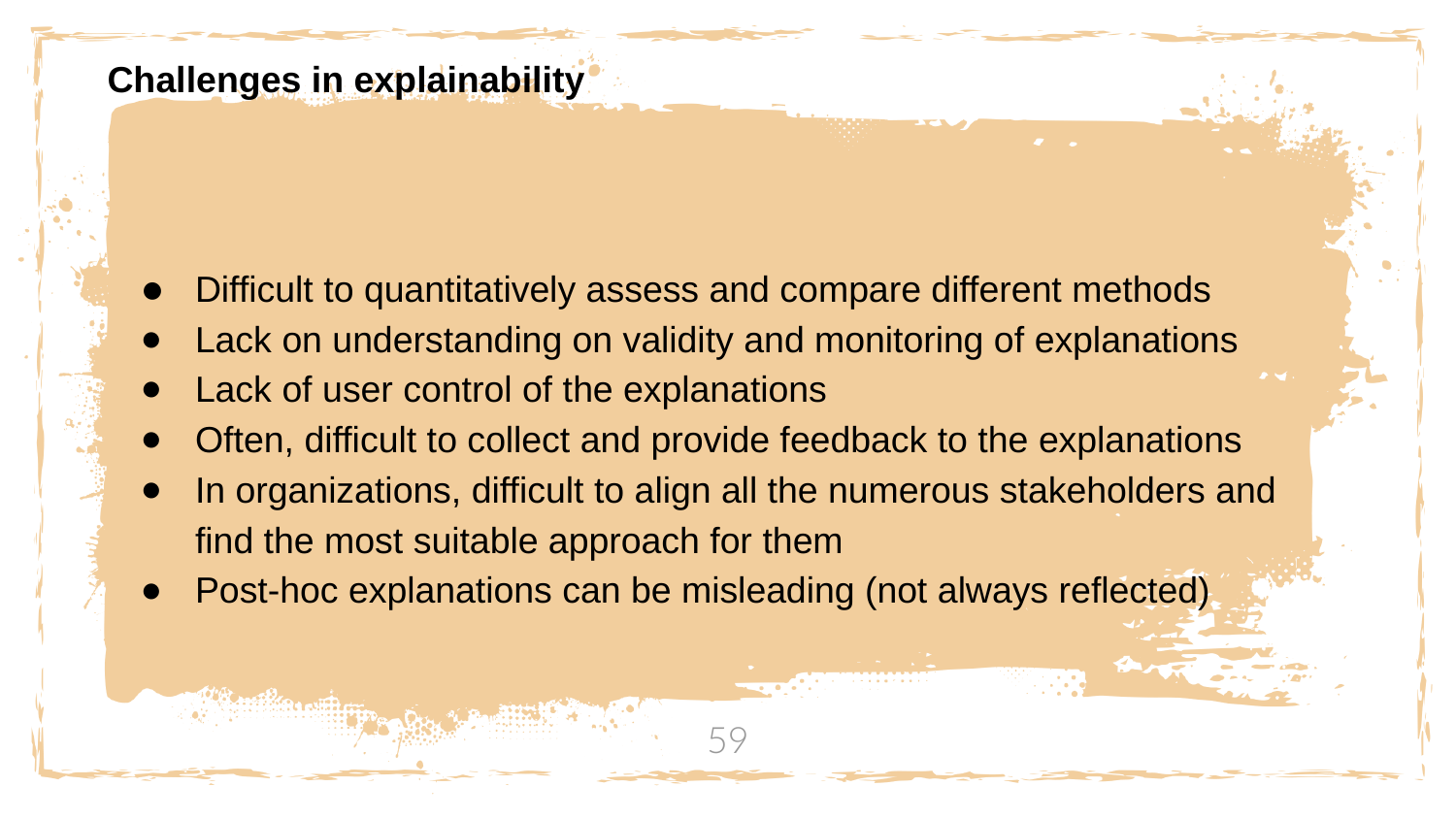

Challenges in explainability
Difficult to quantitatively assess and compare different methods
Lack on understanding on validity and monitoring of explanations
Lack of user control of the explanations
Often, difficult to collect and provide feedback to the explanations
In organizations, difficult to align all the numerous stakeholders and find the most suitable approach for them
Post-hoc explanations can be misleading (not always reflected)

59